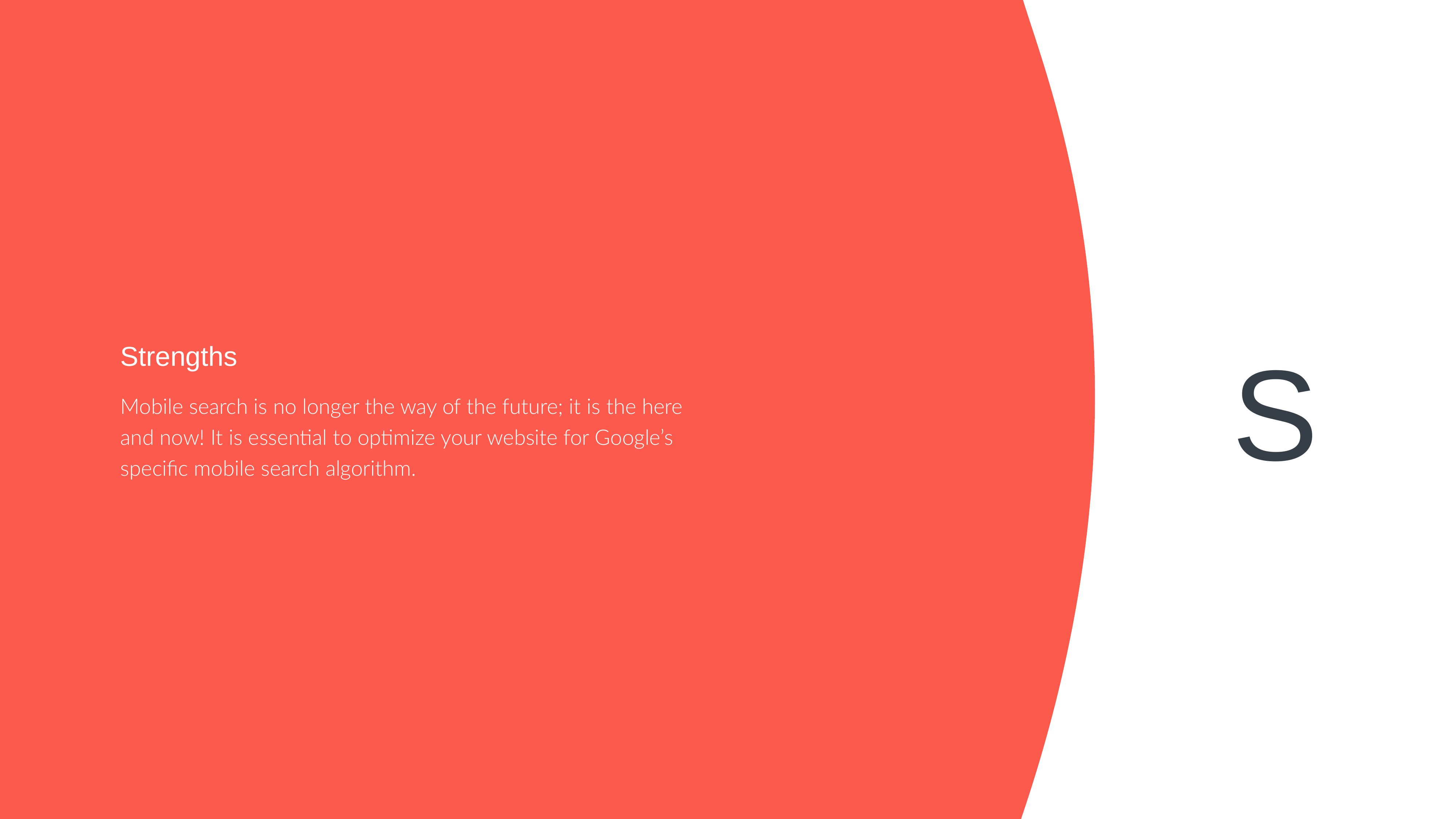

WRITE SOMETHING HERE
S.W.O.T. DIAGRAM

S
Strengths
Mobile search is no longer the way of the future; it is the here and now! It is essential to optimize your website for Google’s specific mobile search algorithm.